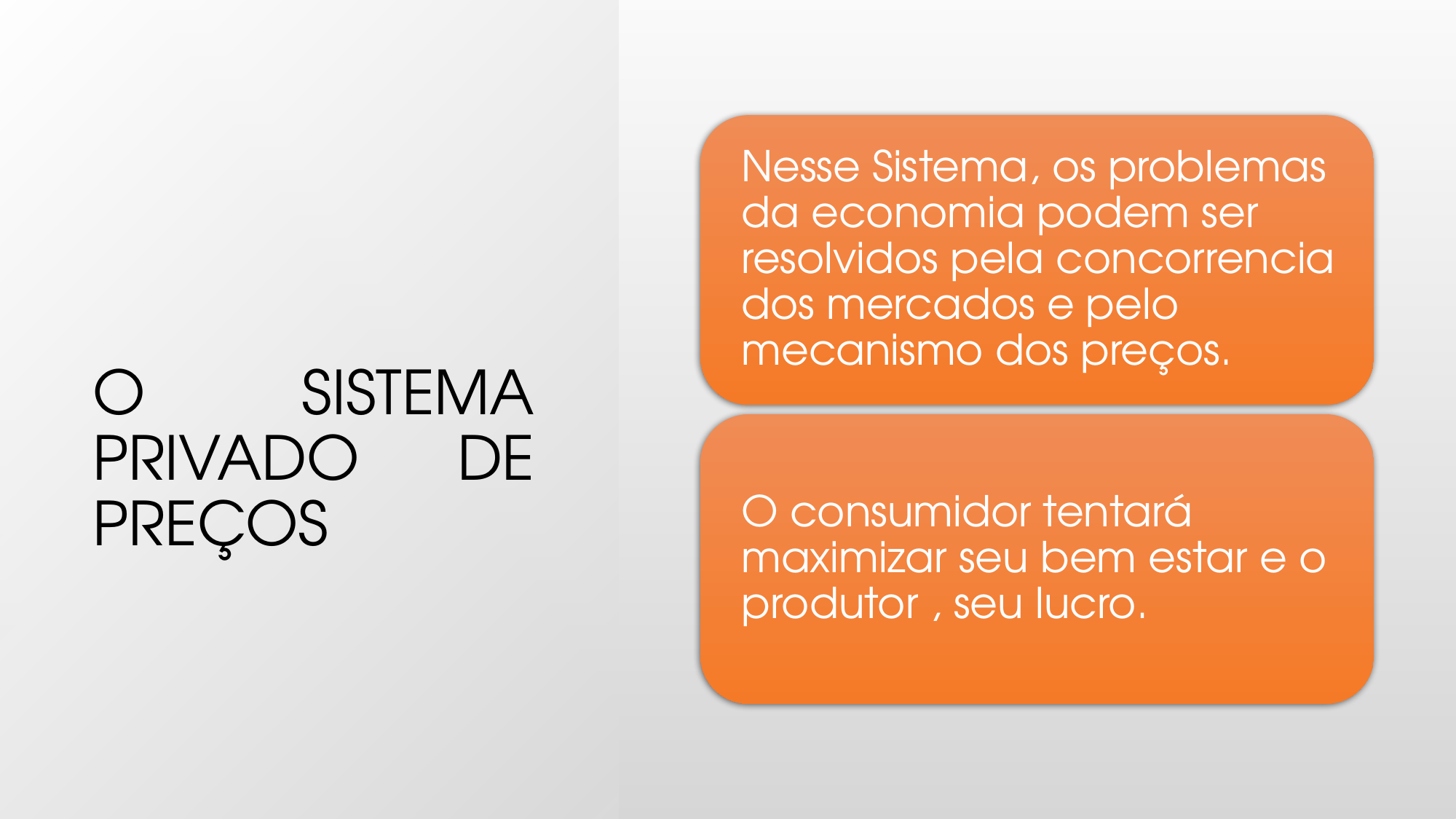

# O Sistema privado de preços
Nesse Sistema, os problemas da economia podem ser resolvidos pela concorrencia dos mercados e pelo mecanismo dos preços.
O consumidor tentará maximizar seu bem estar e o produtor , seu lucro.